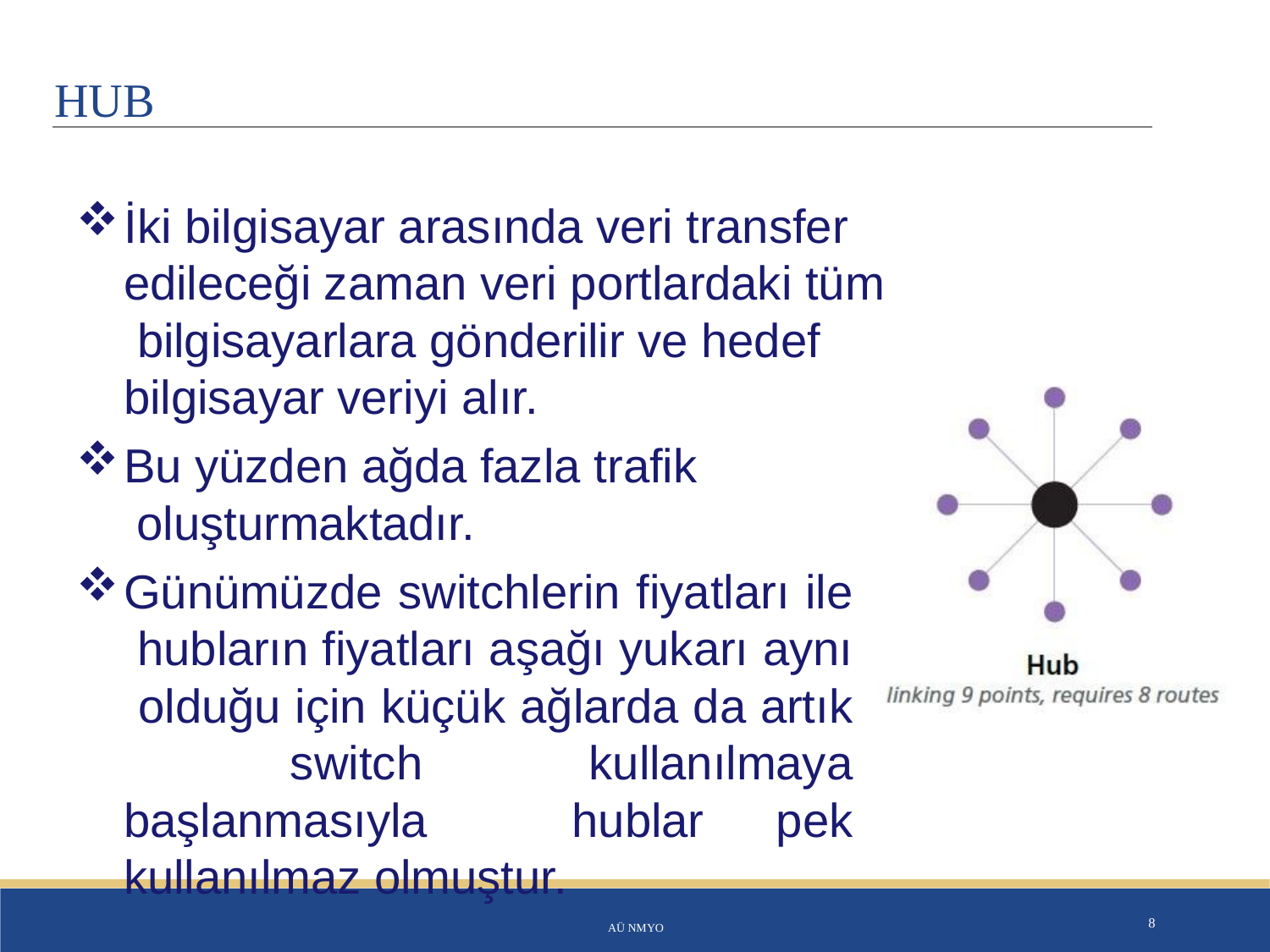

# HUB
İki bilgisayar arasında veri transfer  edileceği zaman veri portlardaki tüm  bilgisayarlara gönderilir ve hedef  bilgisayar veriyi alır.
Bu yüzden ağda fazla trafik  oluşturmaktadır.
Günümüzde switchlerin fiyatları ile  hubların fiyatları aşağı yukarı aynı  olduğu için küçük ağlarda da artık  switch kullanılmaya başlanmasıyla  hublar pek kullanılmaz olmuştur.

AÜ NMYO
8